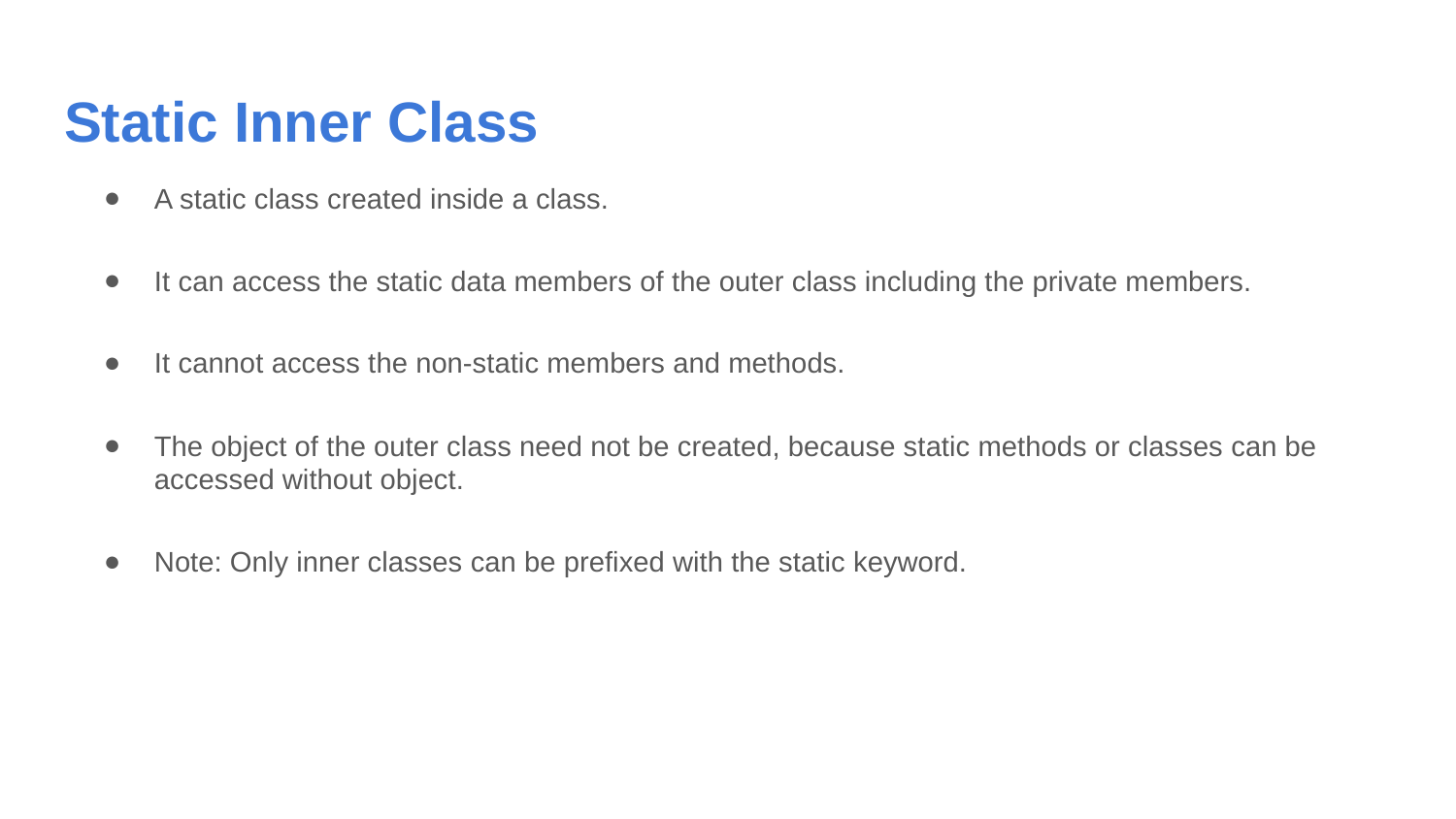

# Static Inner Class

A static class created inside a class.

It can access the static data members of the outer class including the private members.

It cannot access the non-static members and methods.

The object of the outer class need not be created, because static methods or classes can be accessed without object.

Note: Only inner classes can be prefixed with the static keyword.